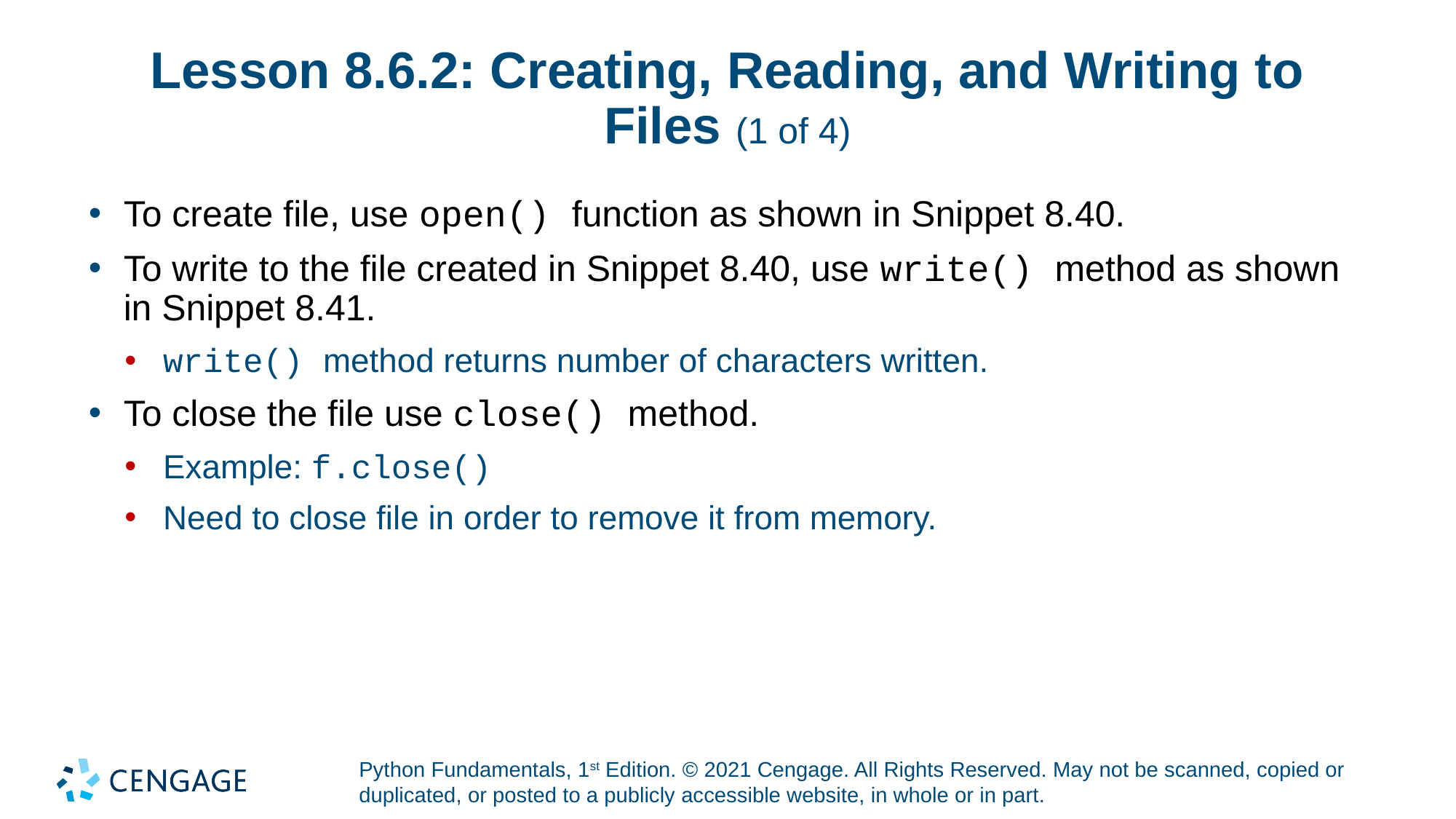

# Lesson 8.6.2: Creating, Reading, and Writing to Files (1 of 4)
To create file, use open() function as shown in Snippet 8.40.
To write to the file created in Snippet 8.40, use write() method as shown in Snippet 8.41.
write() method returns number of characters written.
To close the file use close() method.
Example: f.close()
Need to close file in order to remove it from memory.